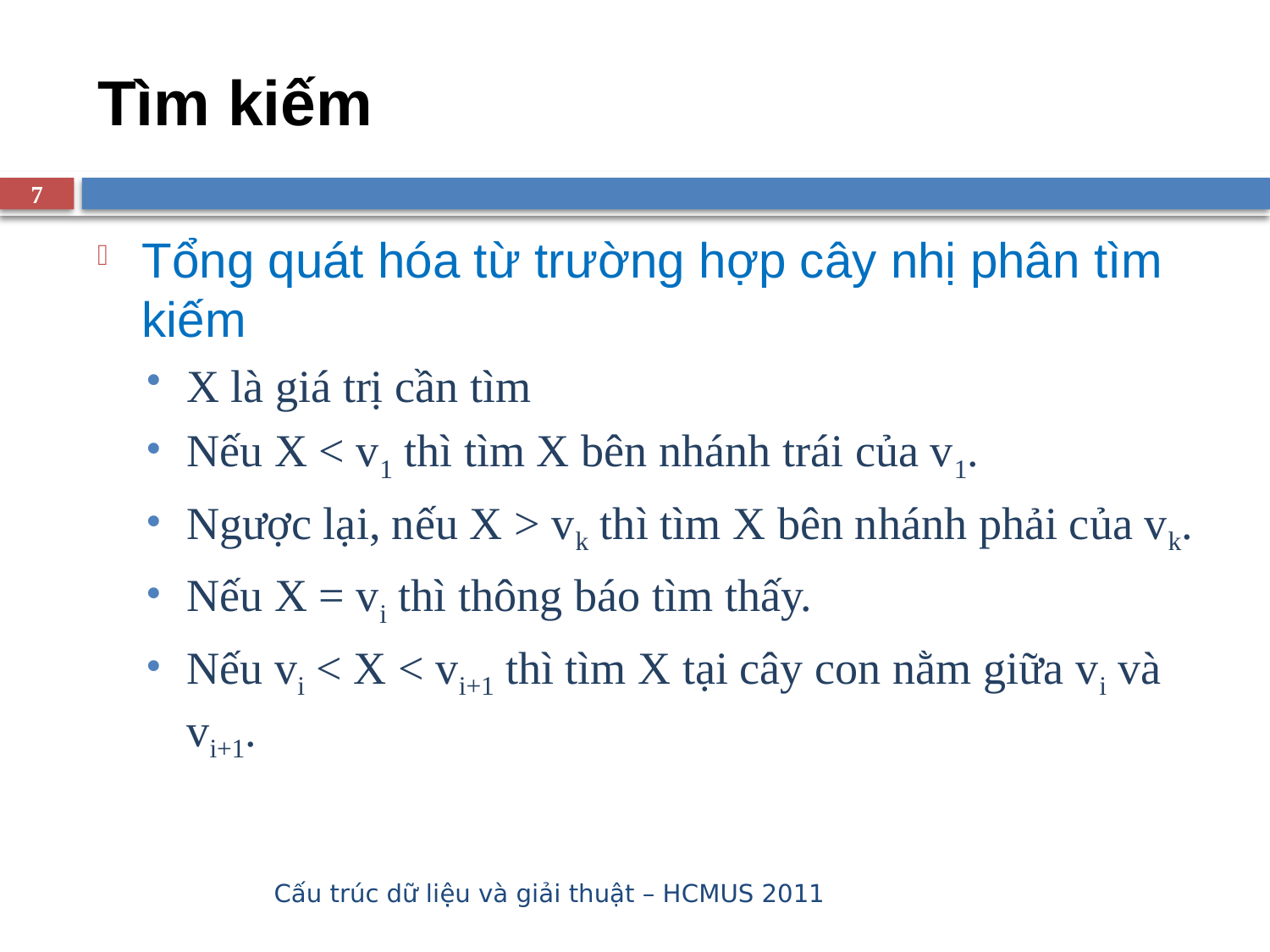

# Tìm kiếm
7
Tổng quát hóa từ trường hợp cây nhị phân tìm kiếm
X là giá trị cần tìm
Nếu X < v1 thì tìm X bên nhánh trái của v1.
Ngược lại, nếu X > vk thì tìm X bên nhánh phải của vk.
Nếu X = vi thì thông báo tìm thấy.
Nếu vi < X < vi+1 thì tìm X tại cây con nằm giữa vi và vi+1.
Cấu trúc dữ liệu và giải thuật – HCMUS 2011